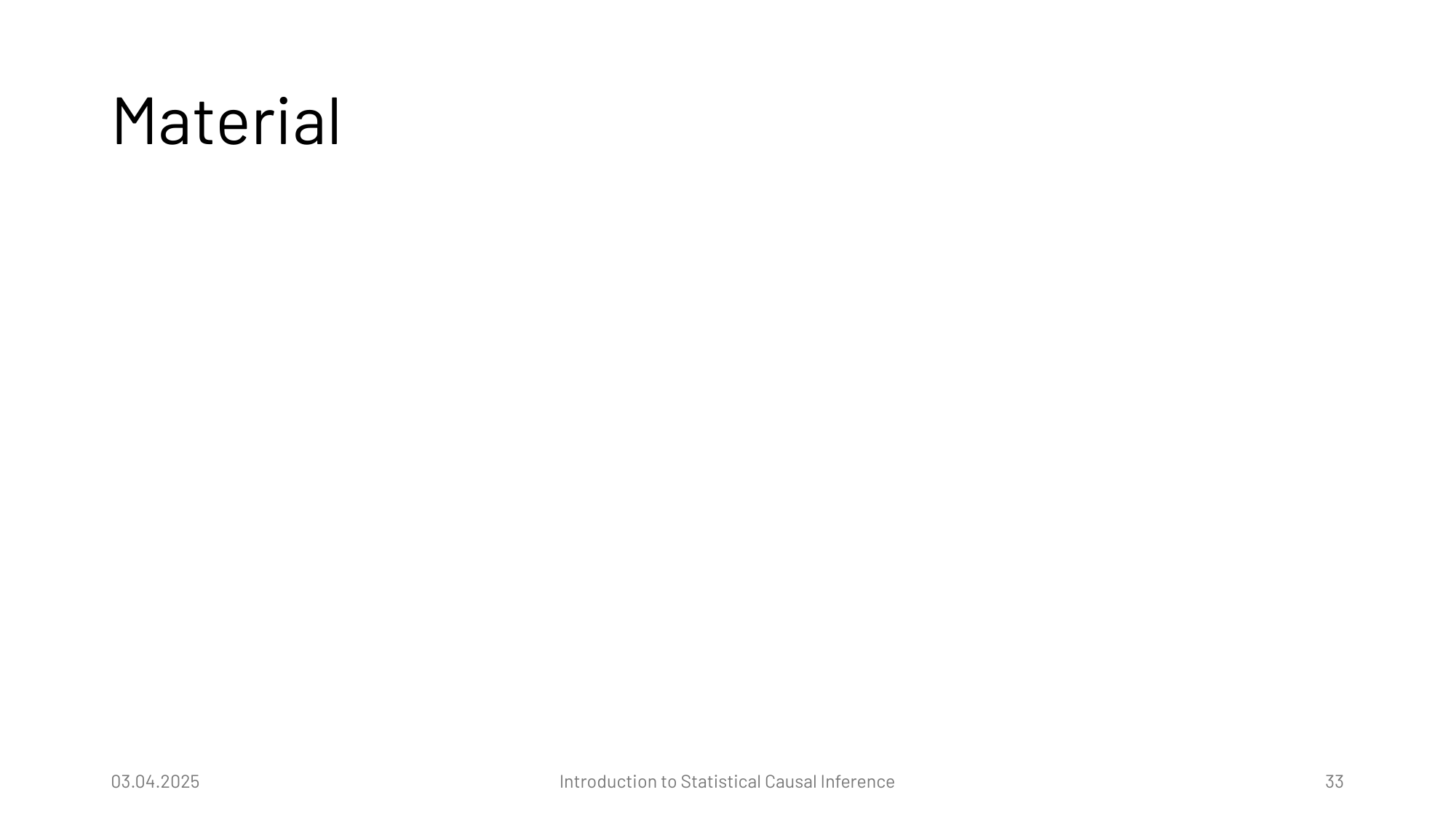

# Material

03.04.2025
Introduction to Statistical Causal Inference
33